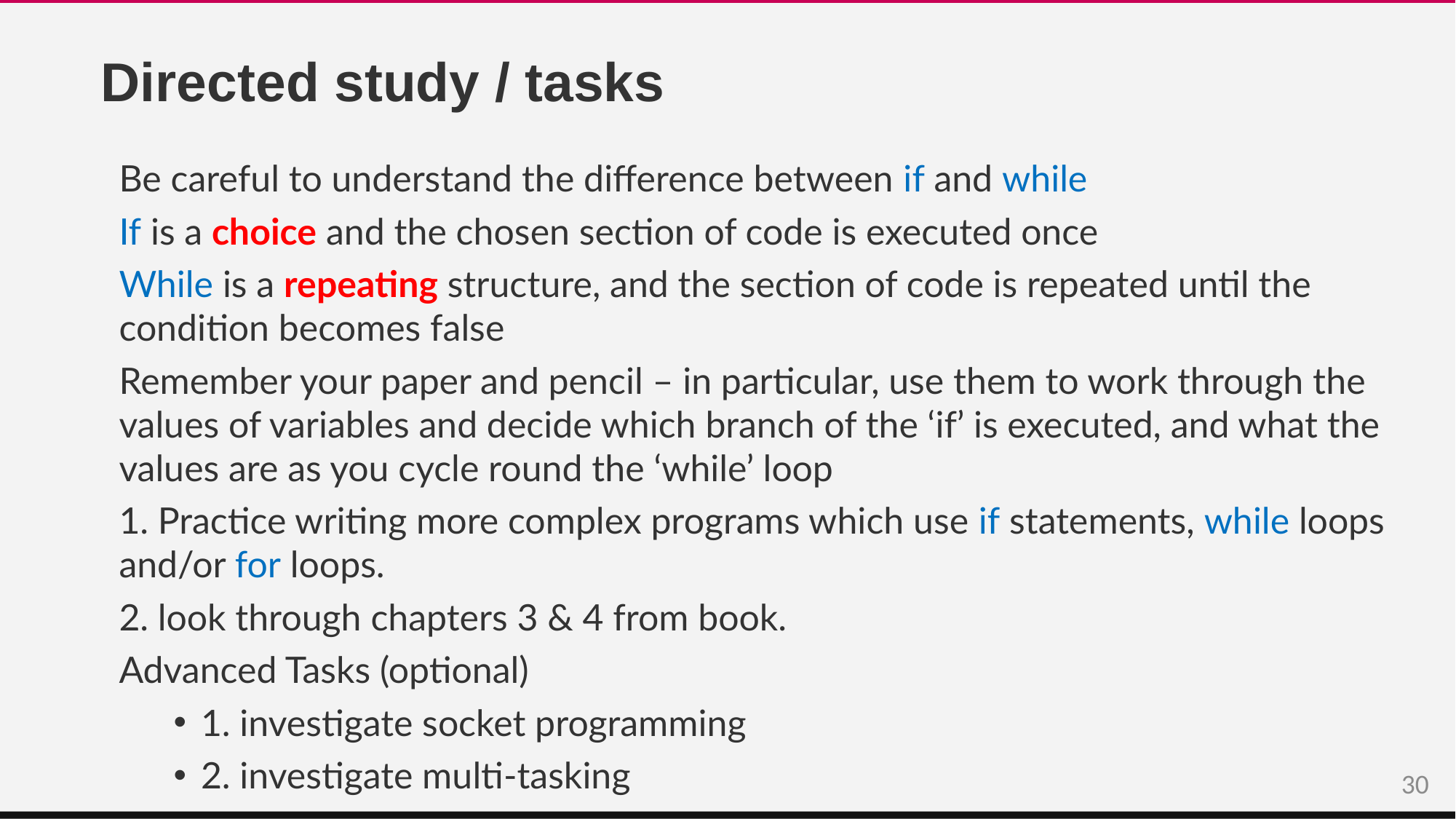

# Directed study / tasks
Be careful to understand the difference between if and while
If is a choice and the chosen section of code is executed once
While is a repeating structure, and the section of code is repeated until the condition becomes false
Remember your paper and pencil – in particular, use them to work through the values of variables and decide which branch of the ‘if’ is executed, and what the values are as you cycle round the ‘while’ loop
1. Practice writing more complex programs which use if statements, while loops and/or for loops.
2. look through chapters 3 & 4 from book.
Advanced Tasks (optional)
1. investigate socket programming
2. investigate multi-tasking